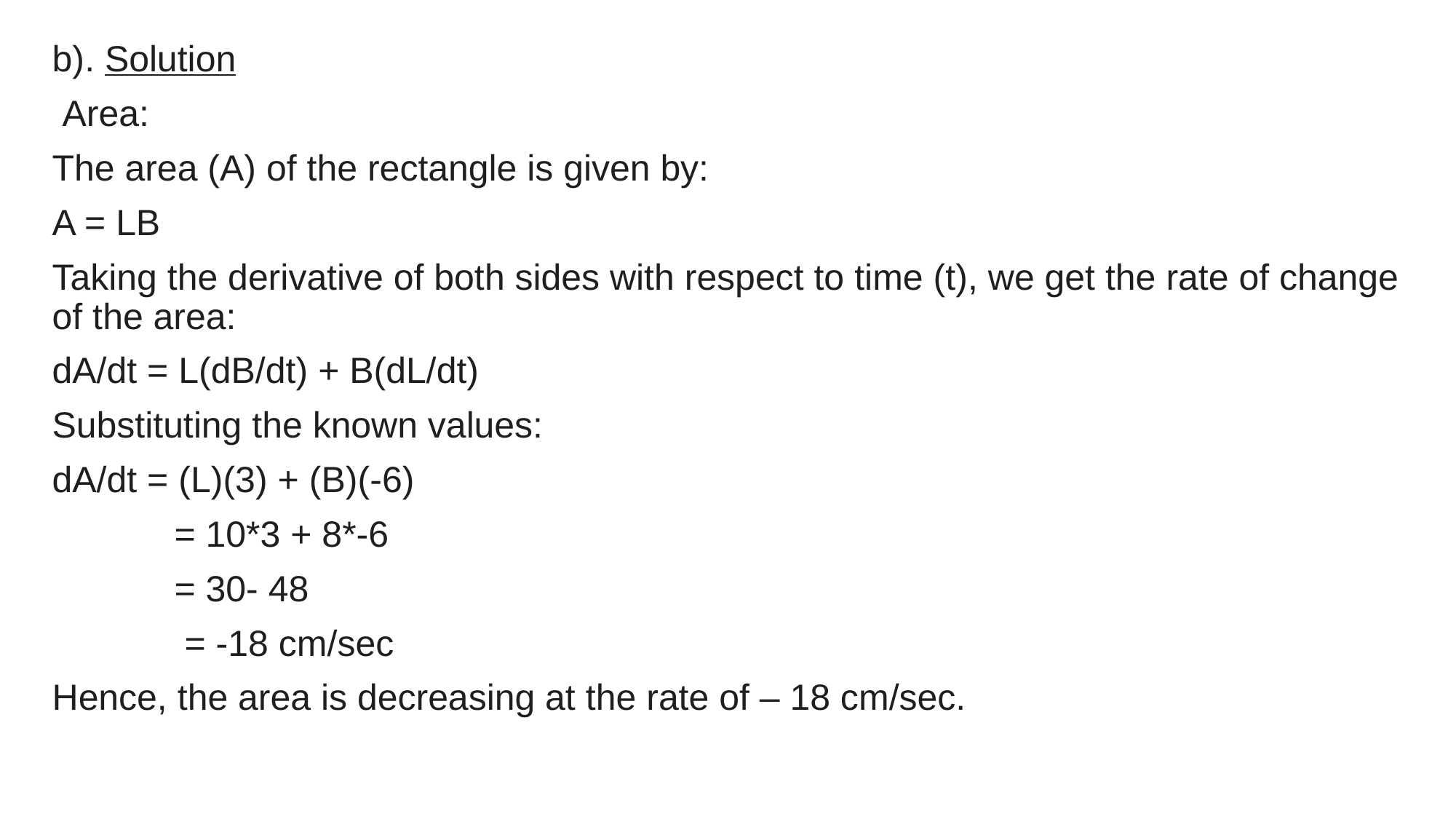

b). Solution
 Area:
The area (A) of the rectangle is given by:
A = LB
Taking the derivative of both sides with respect to time (t), we get the rate of change of the area:
dA/dt = L(dB/dt) + B(dL/dt)
Substituting the known values:
dA/dt = (L)(3) + (B)(-6)
            = 10*3 + 8*-6
            = 30- 48
             = -18 cm/sec
Hence, the area is decreasing at the rate of – 18 cm/sec.